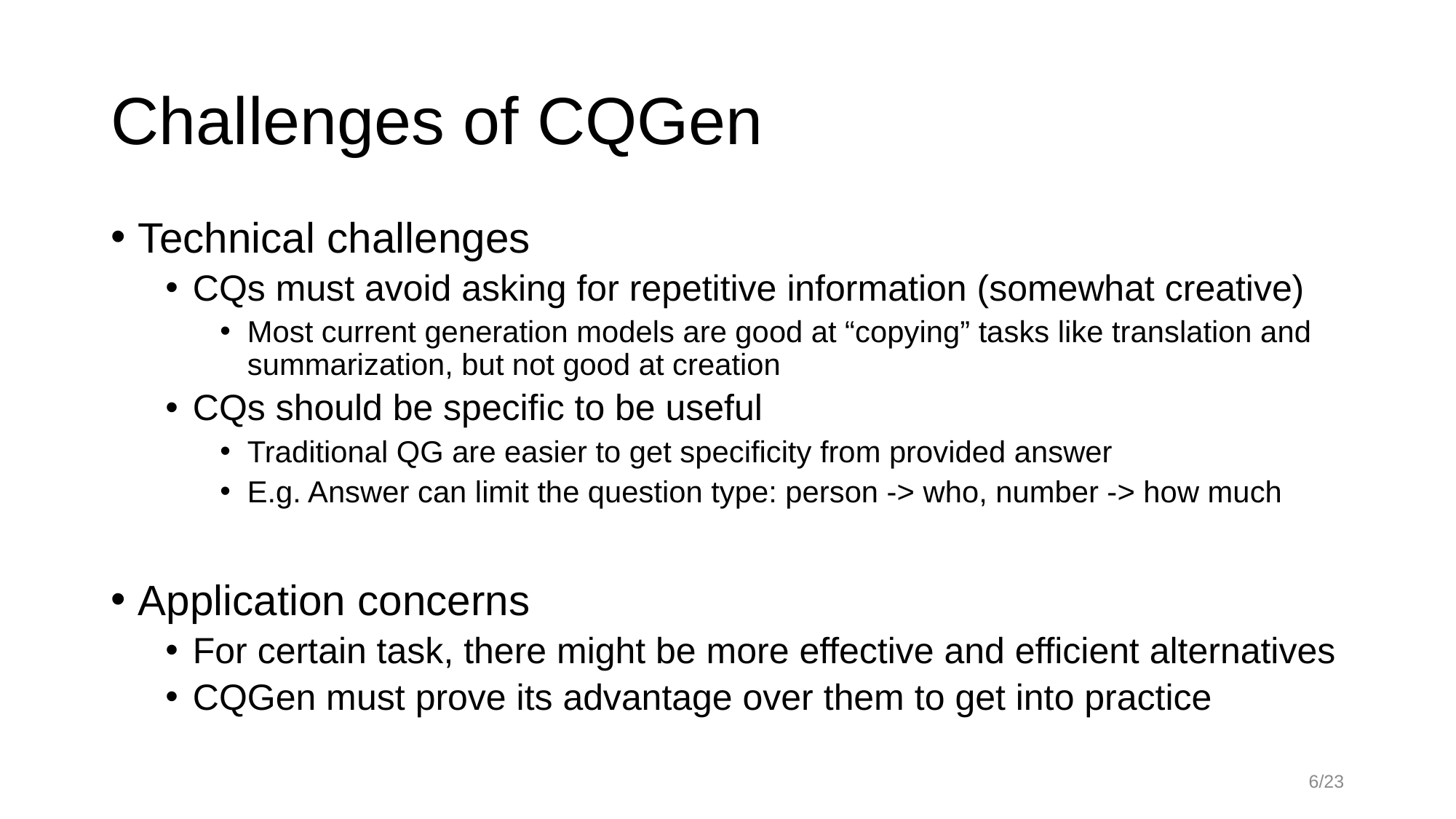

# Challenges of CQGen
Technical challenges
CQs must avoid asking for repetitive information (somewhat creative)
Most current generation models are good at “copying” tasks like translation and summarization, but not good at creation
CQs should be specific to be useful
Traditional QG are easier to get specificity from provided answer
E.g. Answer can limit the question type: person -> who, number -> how much

Application concerns
For certain task, there might be more effective and efficient alternatives
CQGen must prove its advantage over them to get into practice
6/23